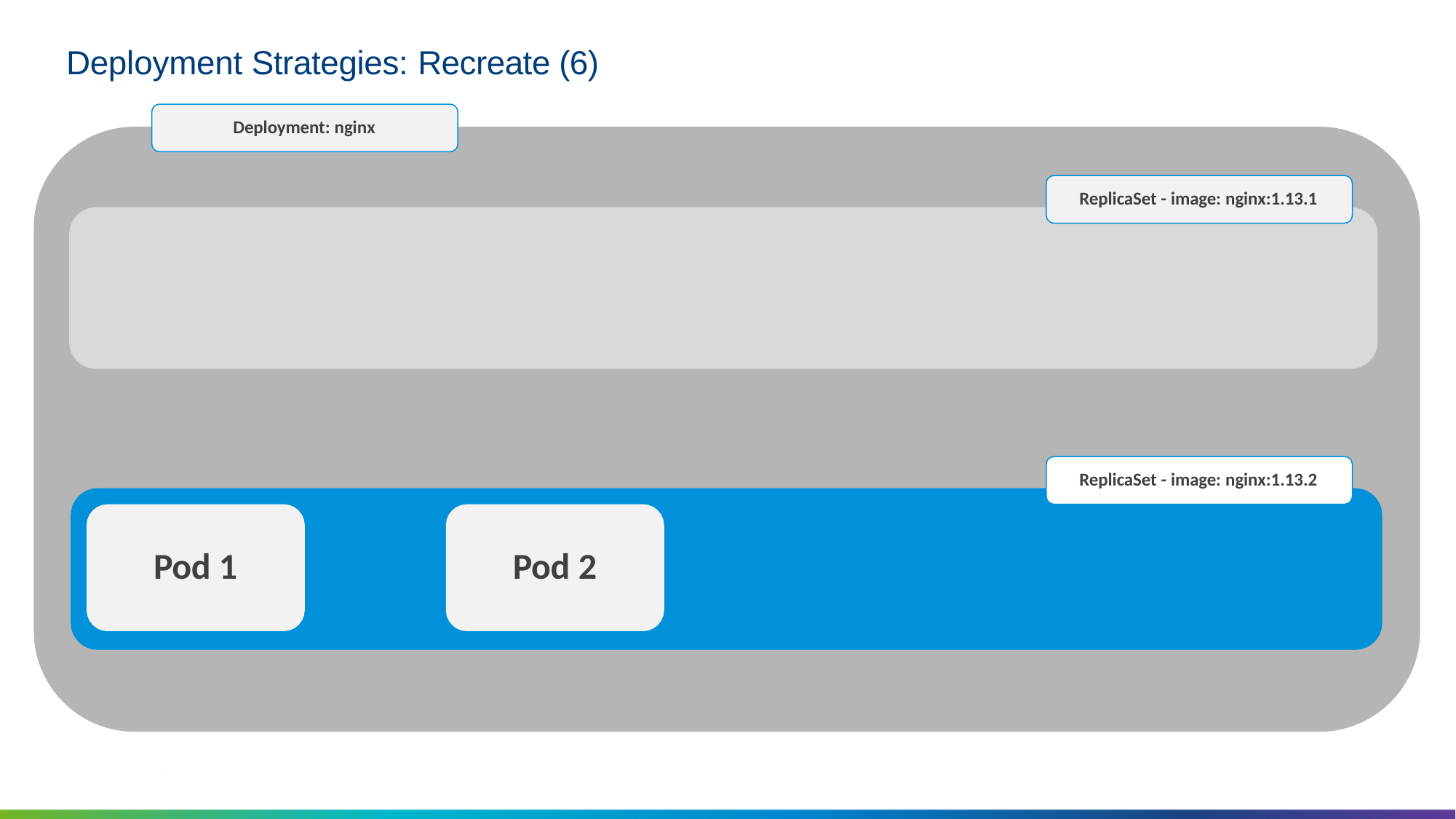

# Deployment Strategies: Recreate (6)

Deployment: nginx

ReplicaSet - image: nginx:1.13.1

ReplicaSet - image: nginx:1.13.2

Pod 1
Pod 2